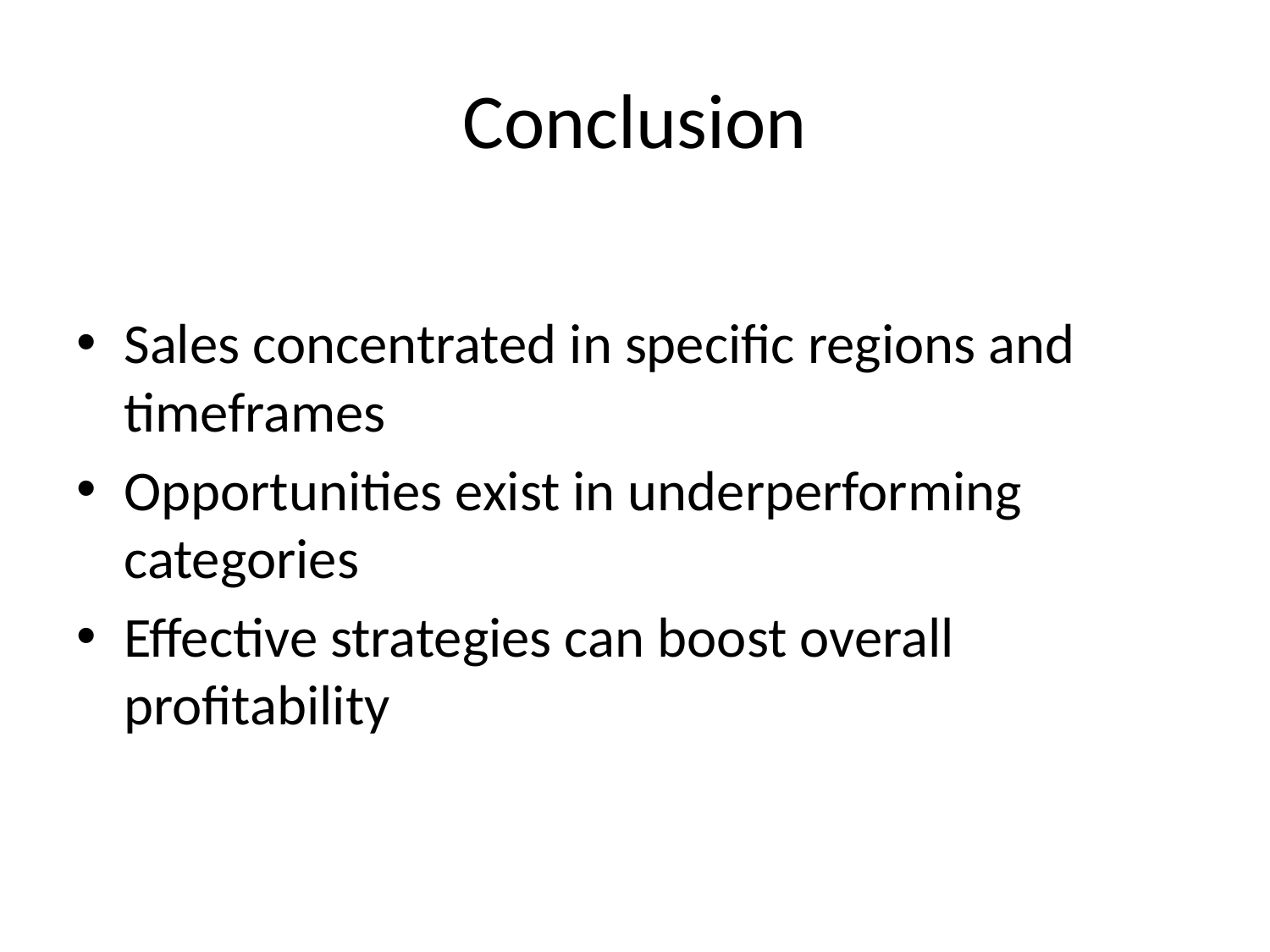

# Conclusion

Sales concentrated in specific regions and timeframes
Opportunities exist in underperforming categories
Effective strategies can boost overall profitability